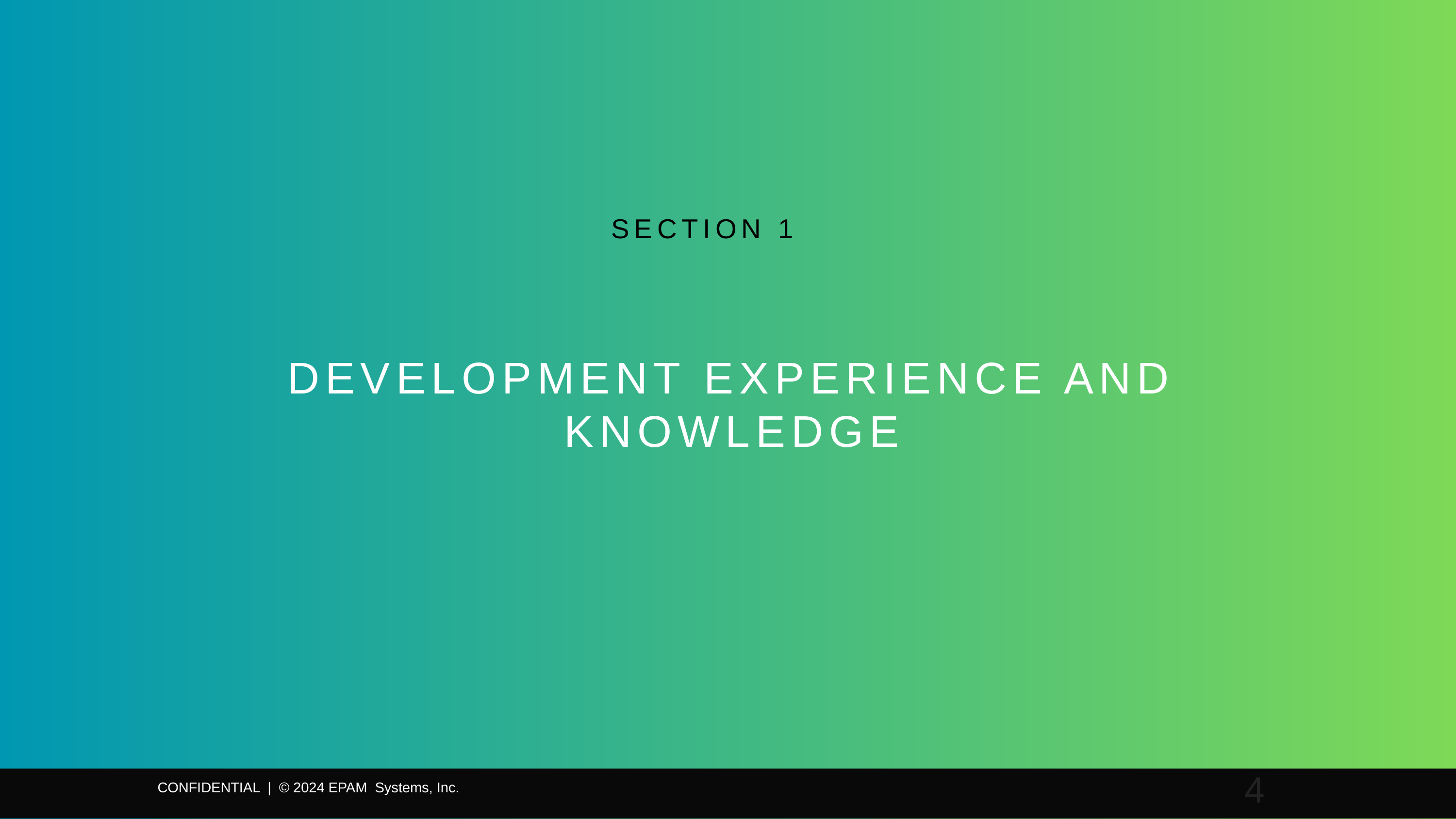

SECTION 1
DEVELOPMENT EXPERIENCE AND KNOWLEDGE
4

CONFIDENTIAL  |  © 2024 EPAM  Systems, Inc.